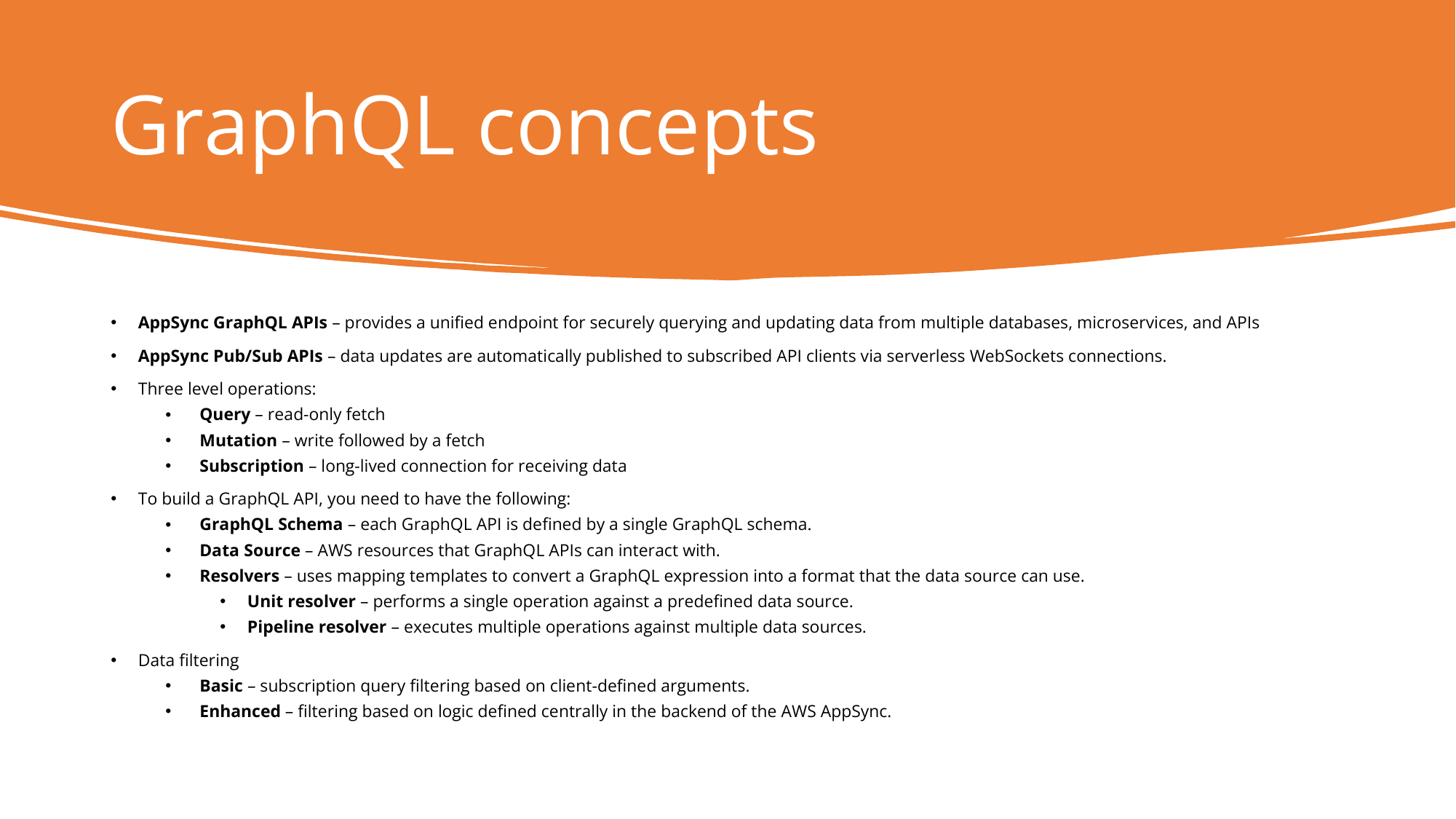

# GraphQL concepts
AppSync GraphQL APIs – provides a unified endpoint for securely querying and updating data from multiple databases, microservices, and APIs
AppSync Pub/Sub APIs – data updates are automatically published to subscribed API clients via serverless WebSockets connections.
Three level operations:
Query – read-only fetch
Mutation – write followed by a fetch
Subscription – long-lived connection for receiving data
To build a GraphQL API, you need to have the following:
GraphQL Schema – each GraphQL API is defined by a single GraphQL schema.
Data Source – AWS resources that GraphQL APIs can interact with.
Resolvers – uses mapping templates to convert a GraphQL expression into a format that the data source can use.
Unit resolver – performs a single operation against a predefined data source.
Pipeline resolver – executes multiple operations against multiple data sources.
Data filtering
Basic – subscription query filtering based on client-defined arguments.
Enhanced – filtering based on logic defined centrally in the backend of the AWS AppSync.